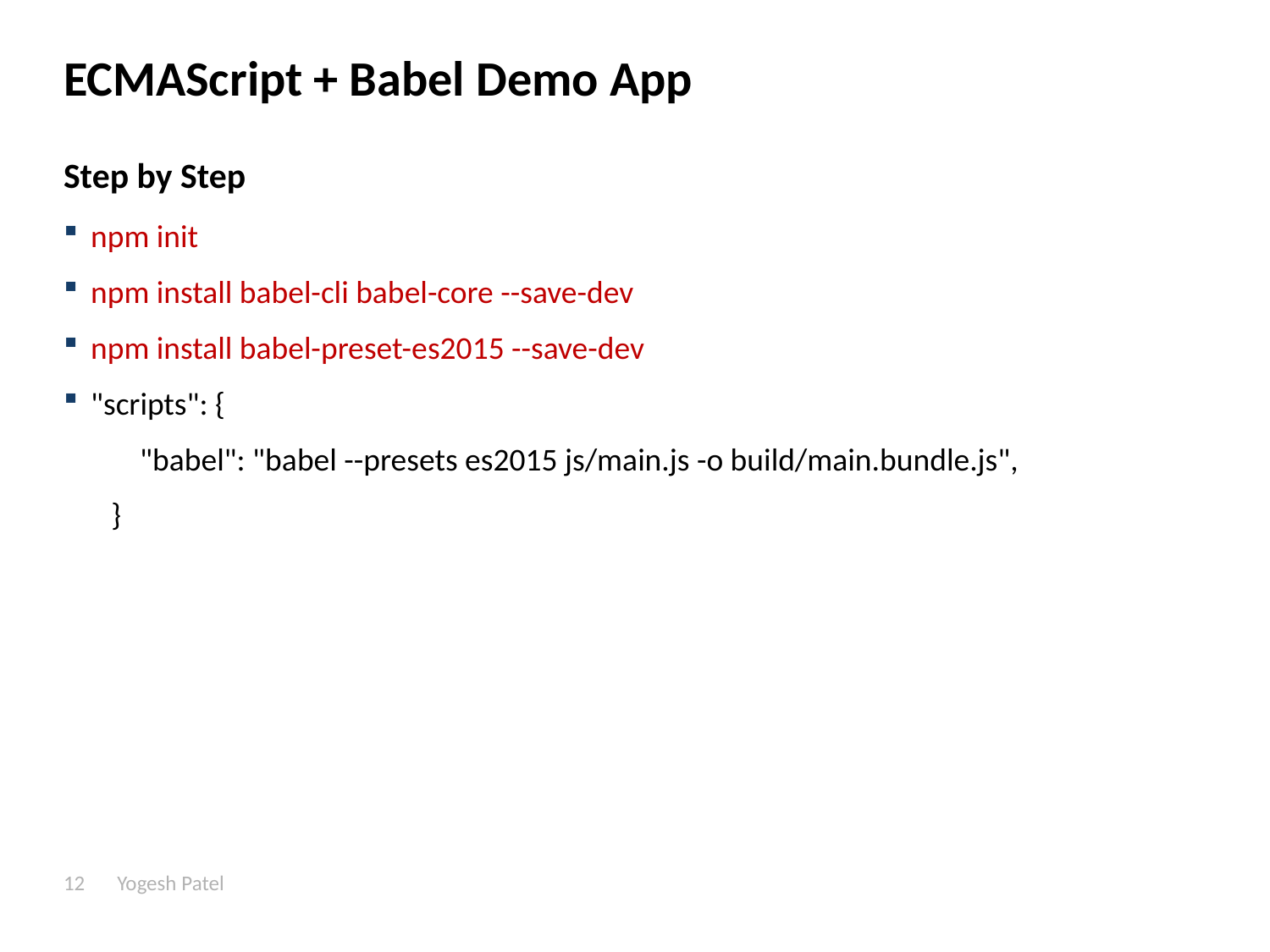

# ECMAScript + Babel Demo App
Step by Step
npm init
npm install babel-cli babel-core --save-dev
npm install babel-preset-es2015 --save-dev
"scripts": {
    "babel": "babel --presets es2015 js/main.js -o build/main.bundle.js",
}

12
Yogesh Patel